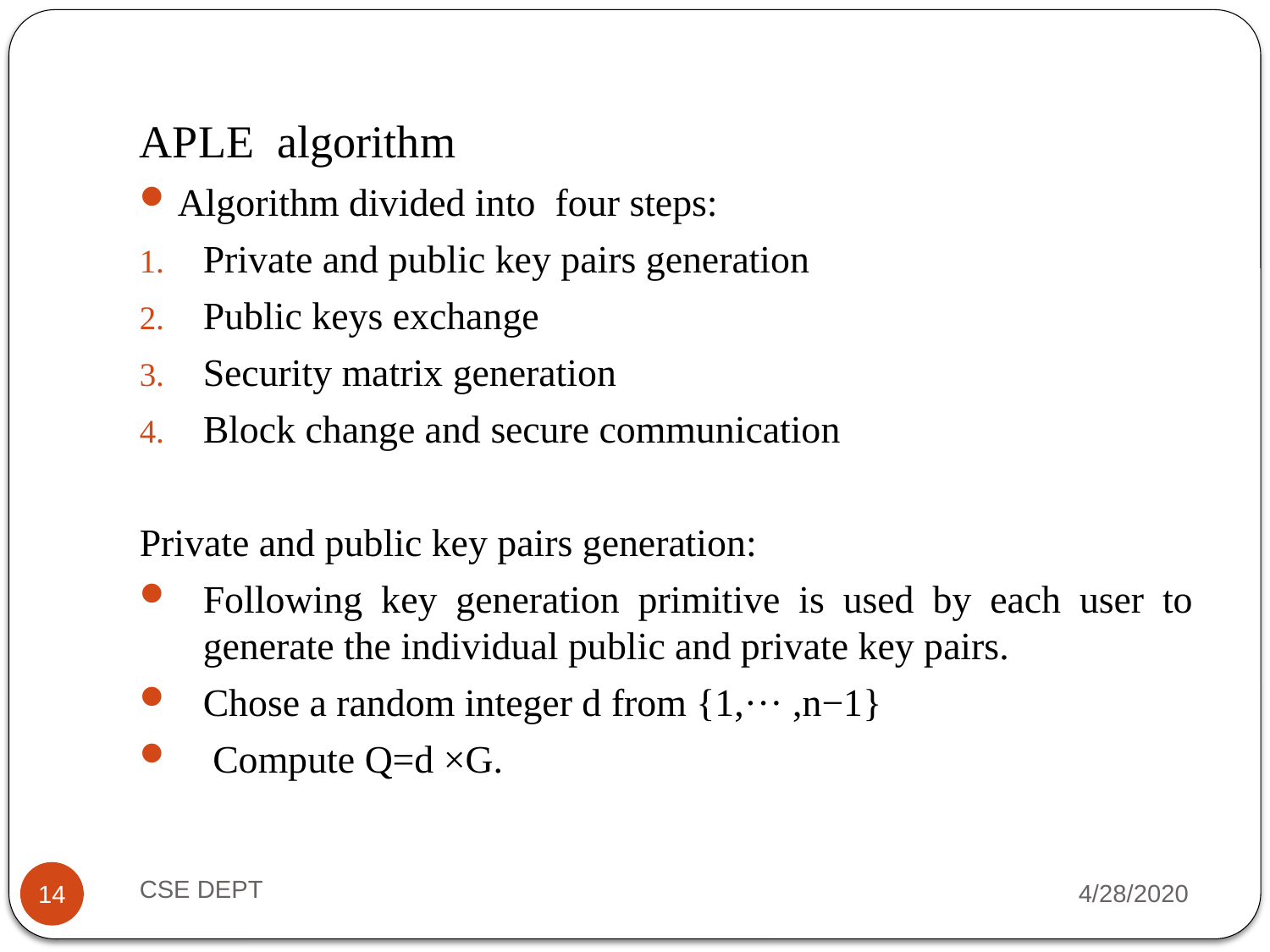

APLE  algorithm
Algorithm divided into  four steps:
Private and public key pairs generation
Public keys exchange
Security matrix generation
Block change and secure communication

Private and public key pairs generation:
Following key generation primitive is used by each user to generate the individual public and private key pairs.
Chose a random integer d from {1,··· ,n−1}
 Compute Q=d ×G.

CSE DEPT
4/28/2020
14